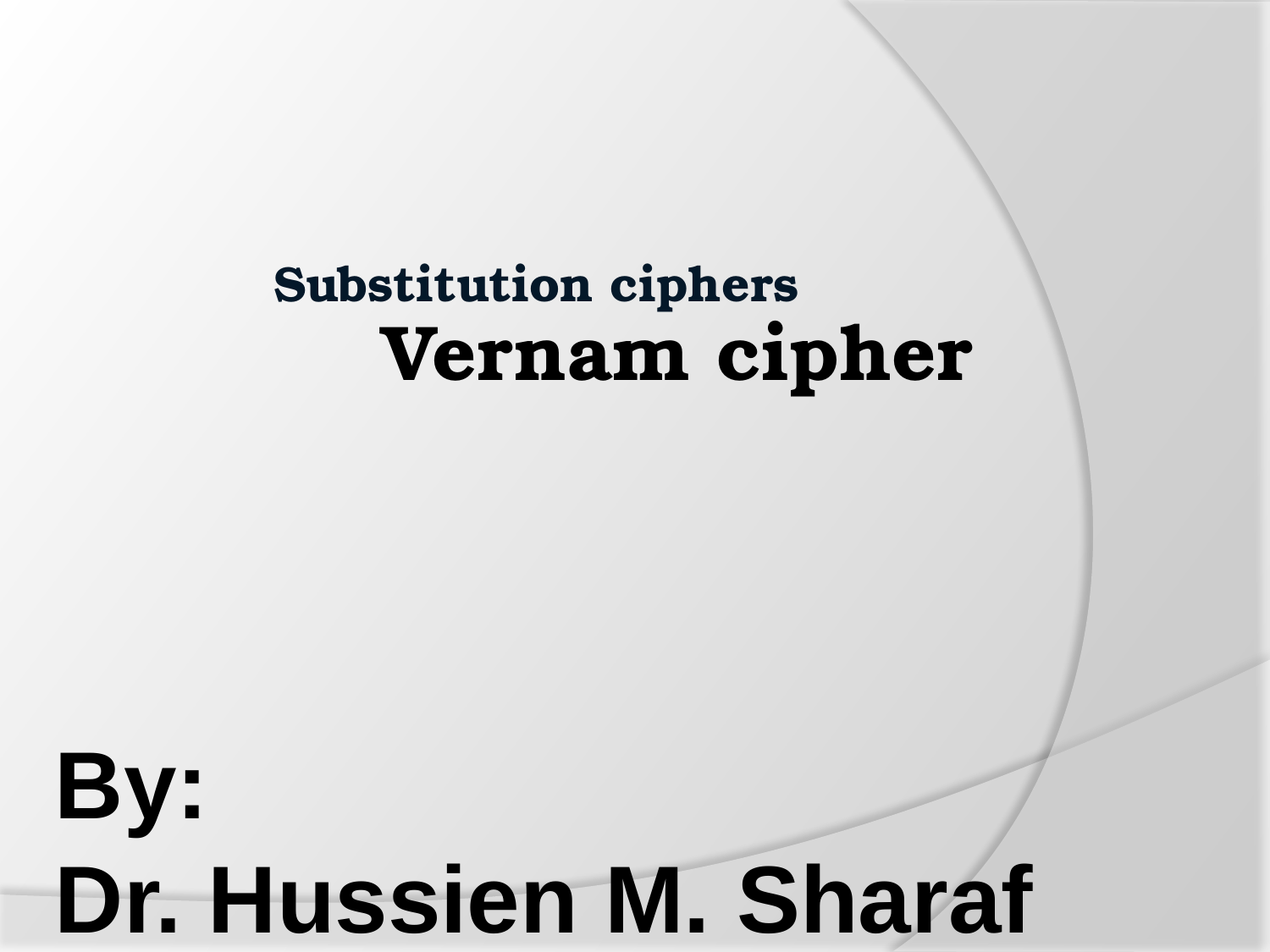

Substitution ciphers
Vernam cipher
By:
Dr. Hussien M. Sharaf